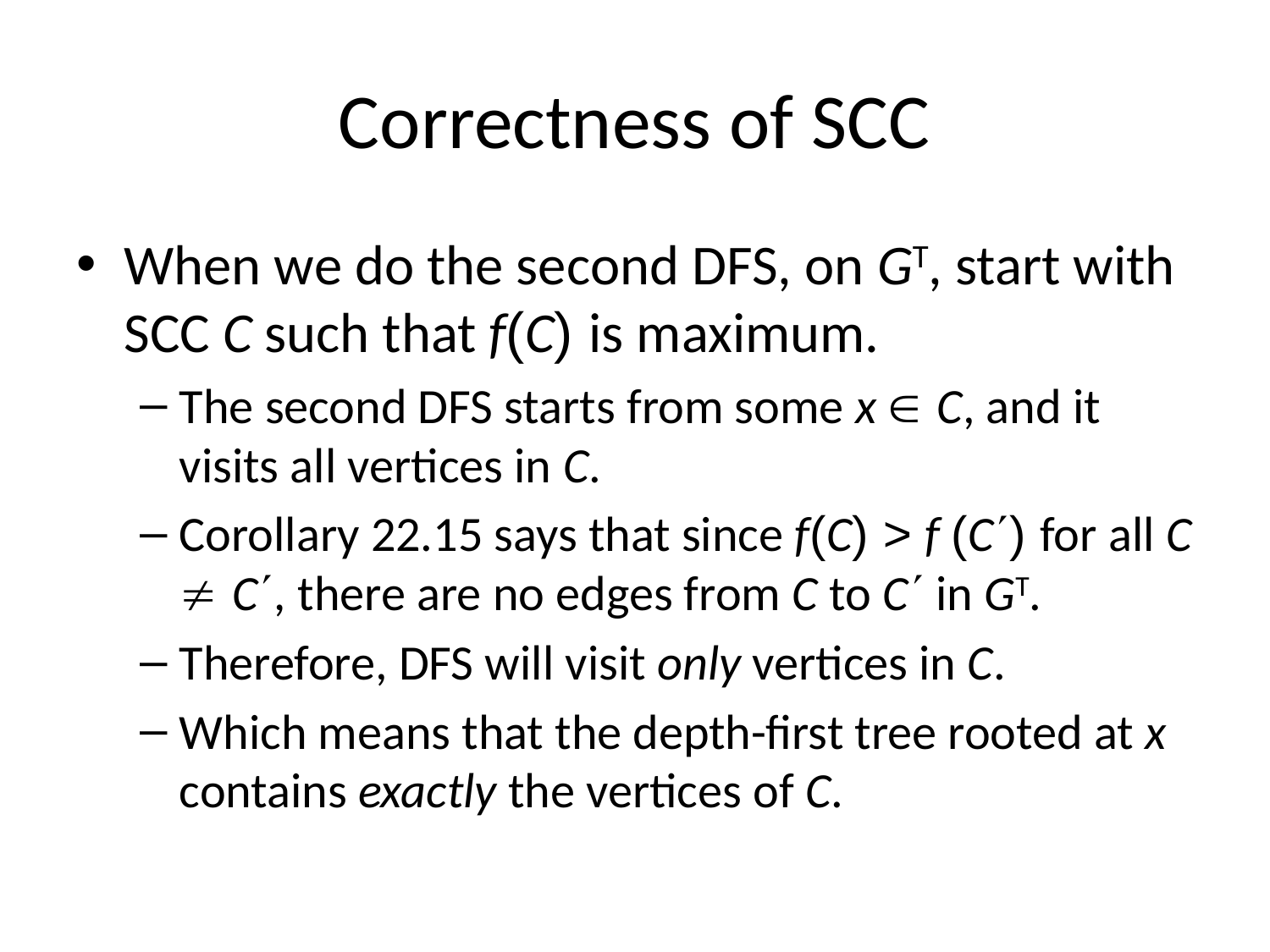

# Correctness of SCC
When we do the second DFS, on GT, start with SCC C such that f(C) is maximum.
The second DFS starts from some x ∈ C, and it visits all vertices in C.
Corollary 22.15 says that since f(C) > f (C′) for all C ≠ C′, there are no edges from C to C′ in GT.
Therefore, DFS will visit only vertices in C.
Which means that the depth-first tree rooted at x contains exactly the vertices of C.